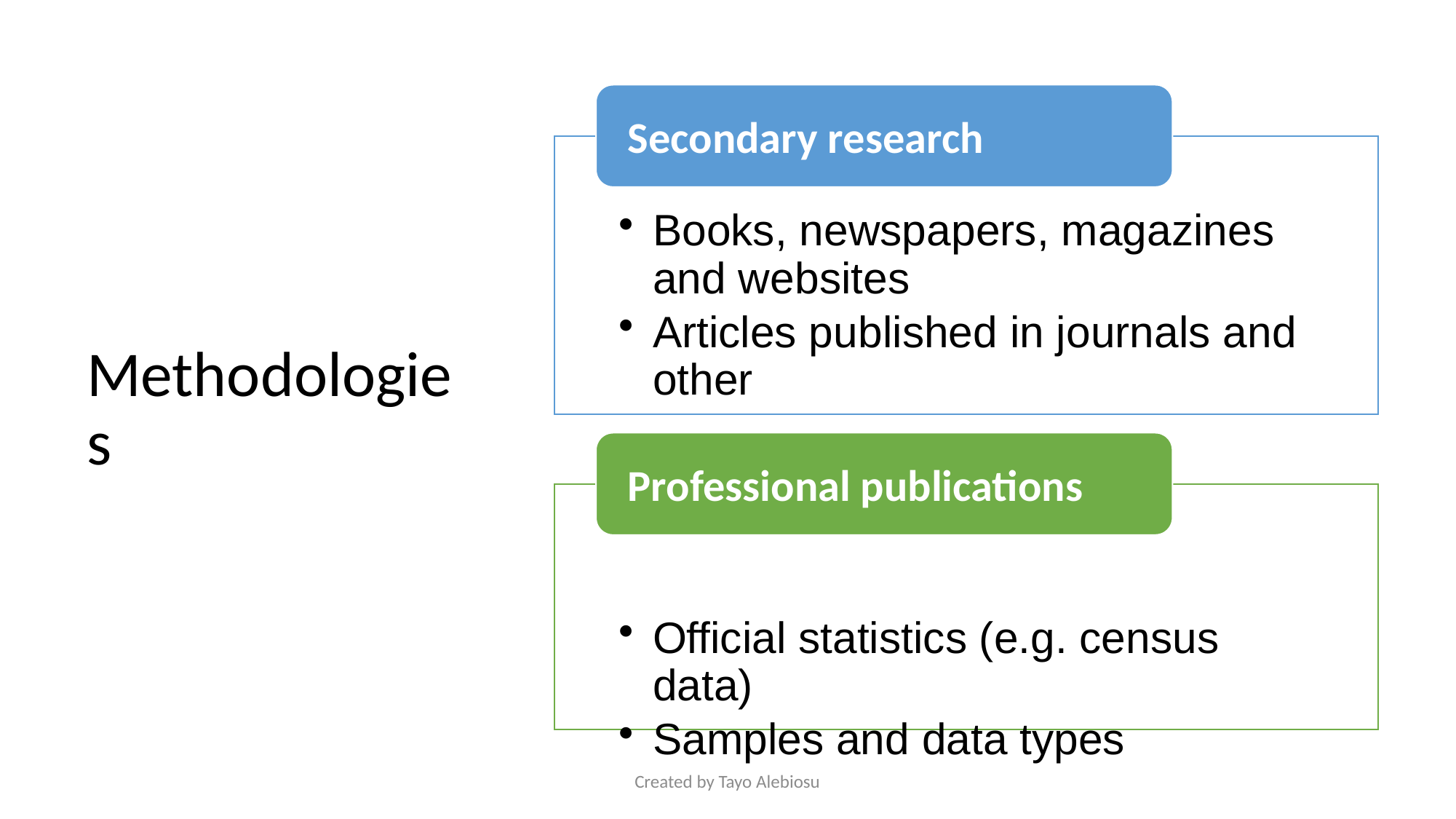

Books, newspapers, magazines and websites
Articles published in journals and other
Secondary research

Official statistics (e.g. census data)
Samples and data types
Professional publications
# Methodologies
Created by Tayo Alebiosu